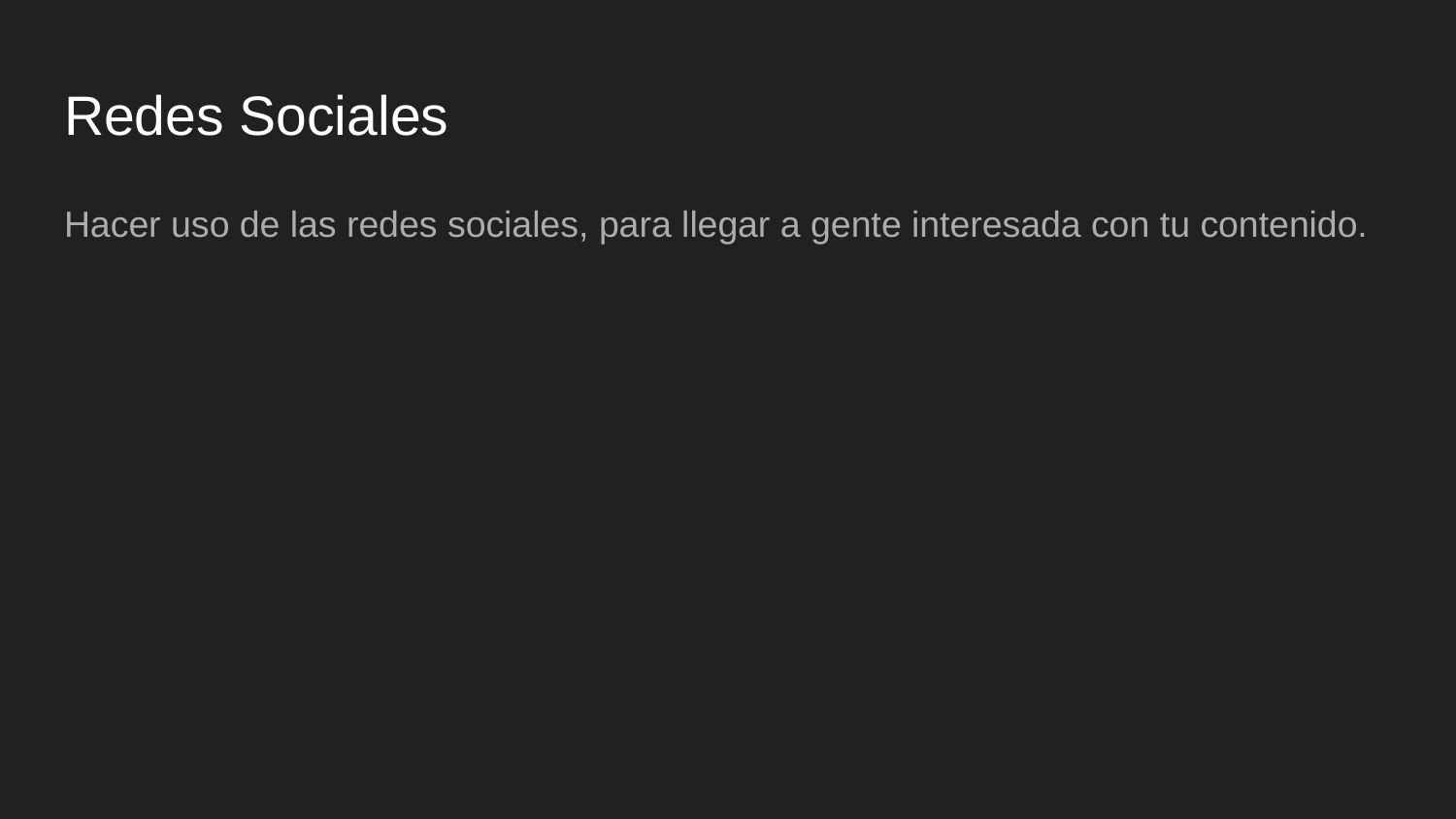

# Redes Sociales
Hacer uso de las redes sociales, para llegar a gente interesada con tu contenido.